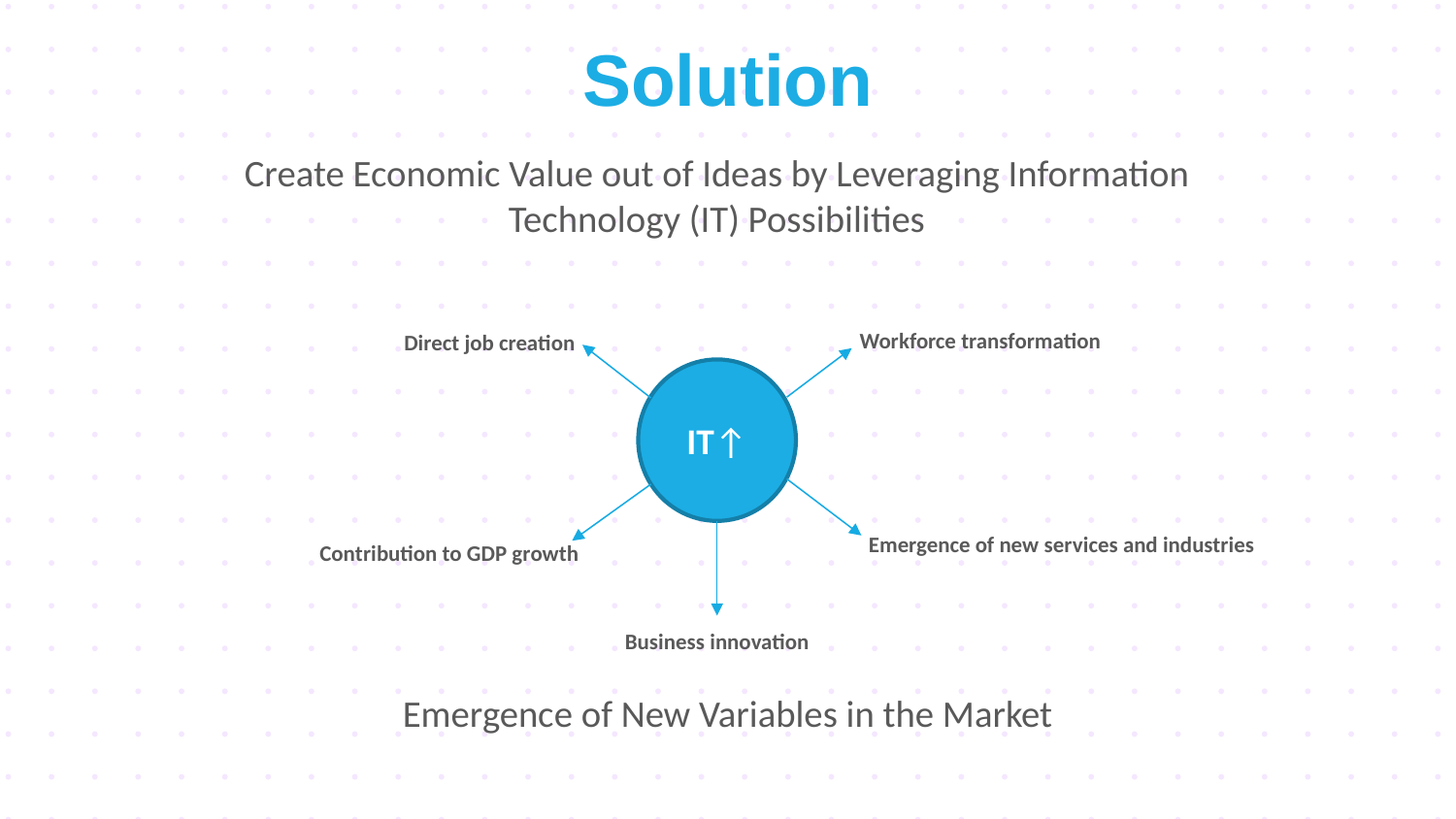

Solution
Create Economic Value out of Ideas by Leveraging Information Technology (IT) Possibilities
Workforce transformation
Direct job creation
IT↑
Emergence of new services and industries
Contribution to GDP growth
Business innovation
Emergence of New Variables in the Market